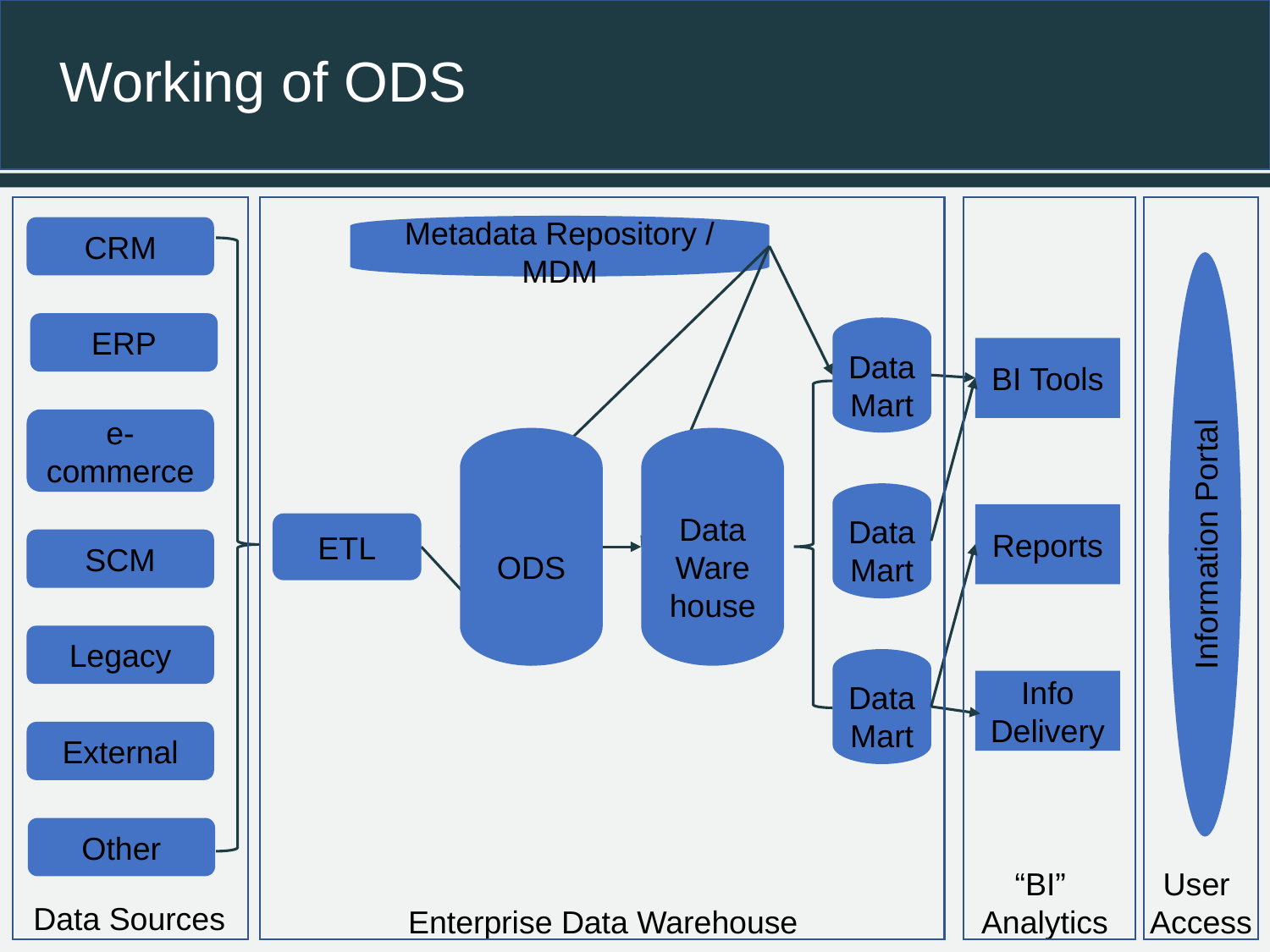

# Working of ODS

Metadata Repository / MDM
Information Portal
Data Mart
BI Tools
Reports
Info
Delivery

ODS
Data Ware
house
Data Mart
ETL
Data Mart
CRM
ERP
e-commerce
SCM
Legacy
External
Other

User
Access
“BI”
Analytics
Enterprise Data Warehouse
Data Sources